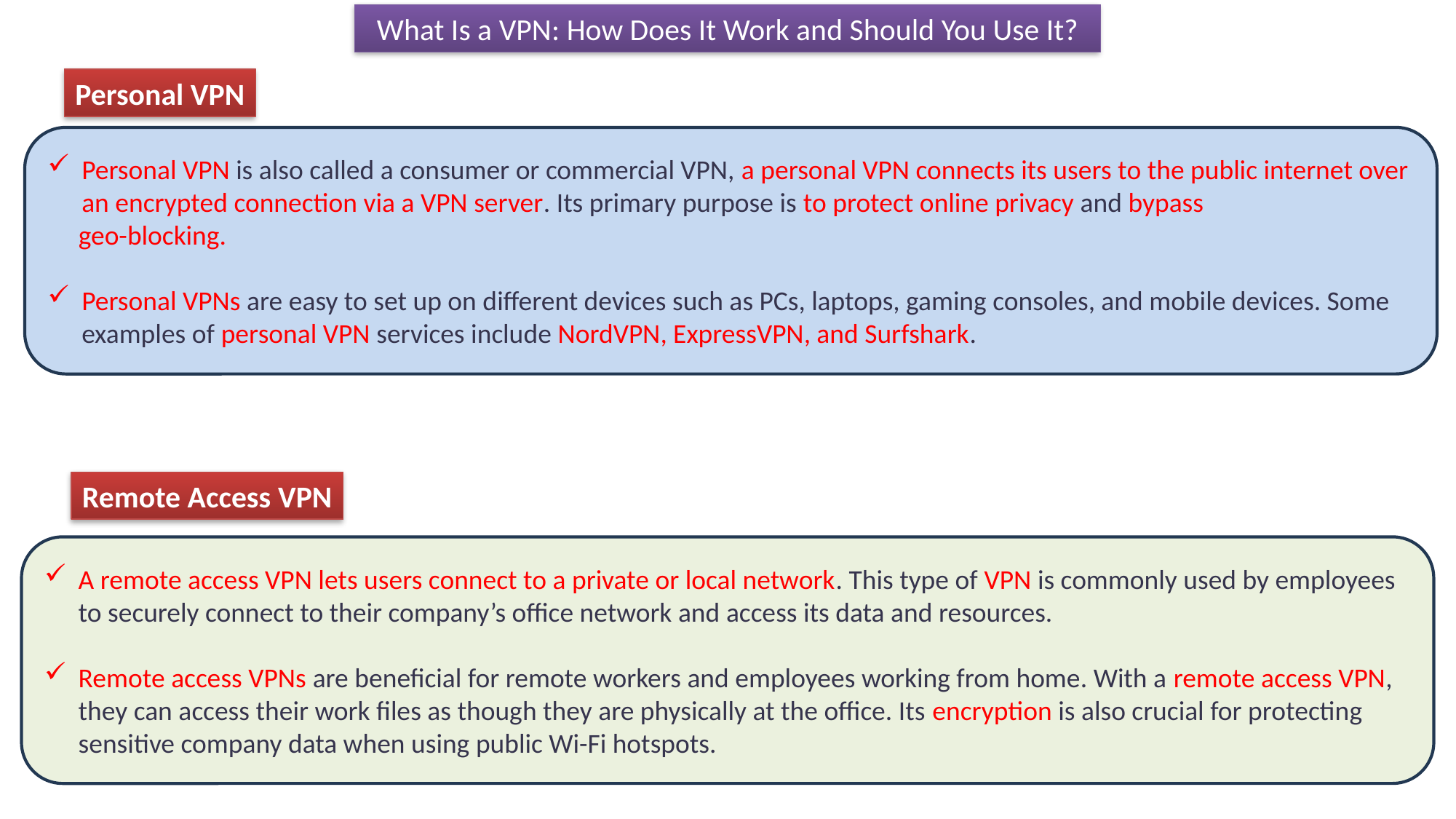

What Is a VPN: How Does It Work and Should You Use It?

Personal VPN
Personal VPN is also called a consumer or commercial VPN, a personal VPN connects its users to the public internet over an encrypted connection via a VPN server. Its primary purpose is to protect online privacy and bypass
     geo-blocking.

Personal VPNs are easy to set up on different devices such as PCs, laptops, gaming consoles, and mobile devices. Some examples of personal VPN services include NordVPN, ExpressVPN, and Surfshark.
Remote Access VPN
A remote access VPN lets users connect to a private or local network. This type of VPN is commonly used by employees to securely connect to their company’s office network and access its data and resources.

Remote access VPNs are beneficial for remote workers and employees working from home. With a remote access VPN, they can access their work files as though they are physically at the office. Its encryption is also crucial for protecting sensitive company data when using public Wi-Fi hotspots.